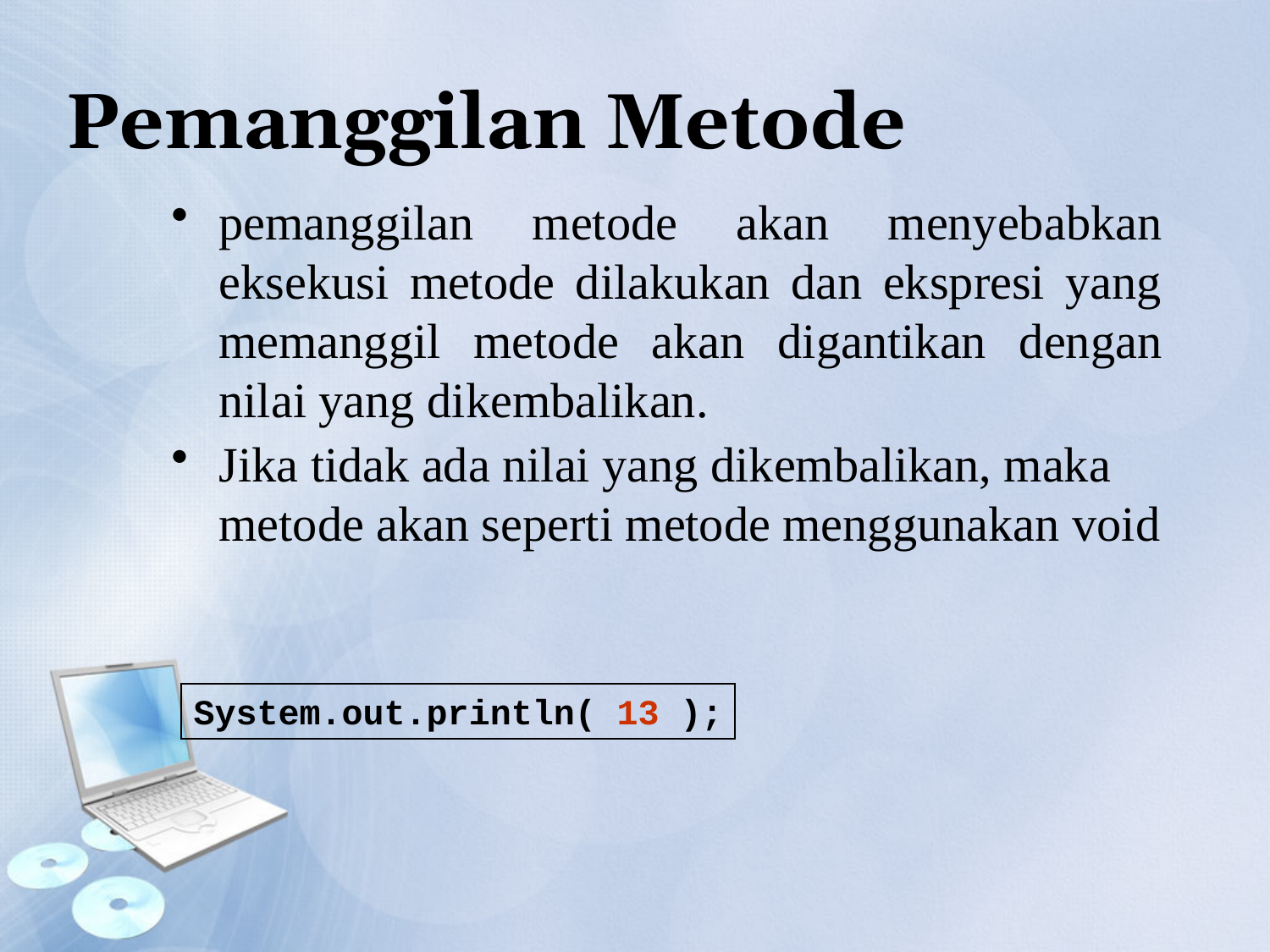

# Pemanggilan Metode
pemanggilan metode akan menyebabkan eksekusi metode dilakukan dan ekspresi yang memanggil metode akan digantikan dengan nilai yang dikembalikan.
Jika tidak ada nilai yang dikembalikan, maka metode akan seperti metode menggunakan void
System.out.println( 13 );